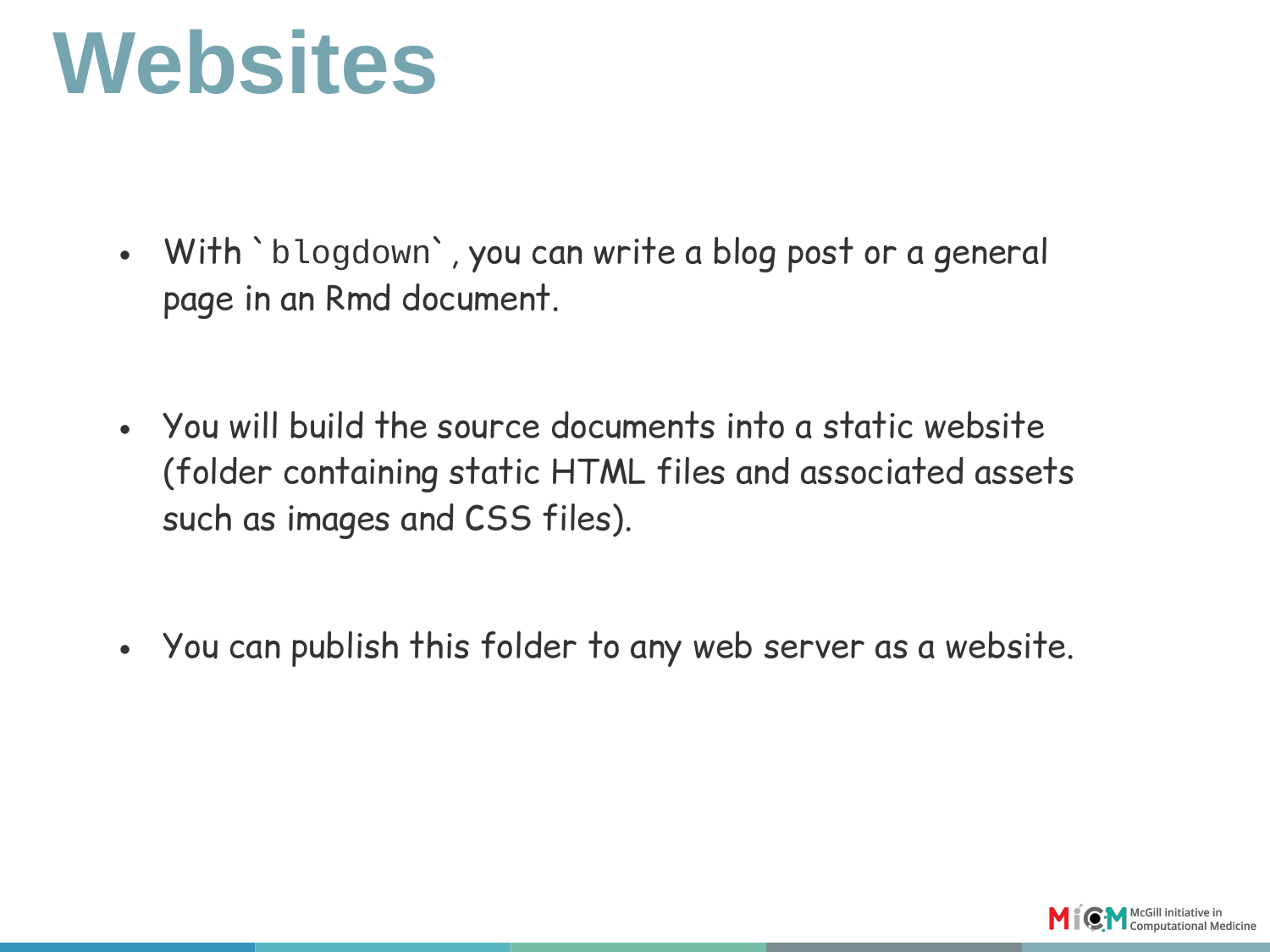

# Websites
With `blogdown`, you can write a blog post or a general page in an Rmd document.

You will build the source documents into a static website (folder containing static HTML files and associated assets such as images and CSS files).

You can publish this folder to any web server as a website.